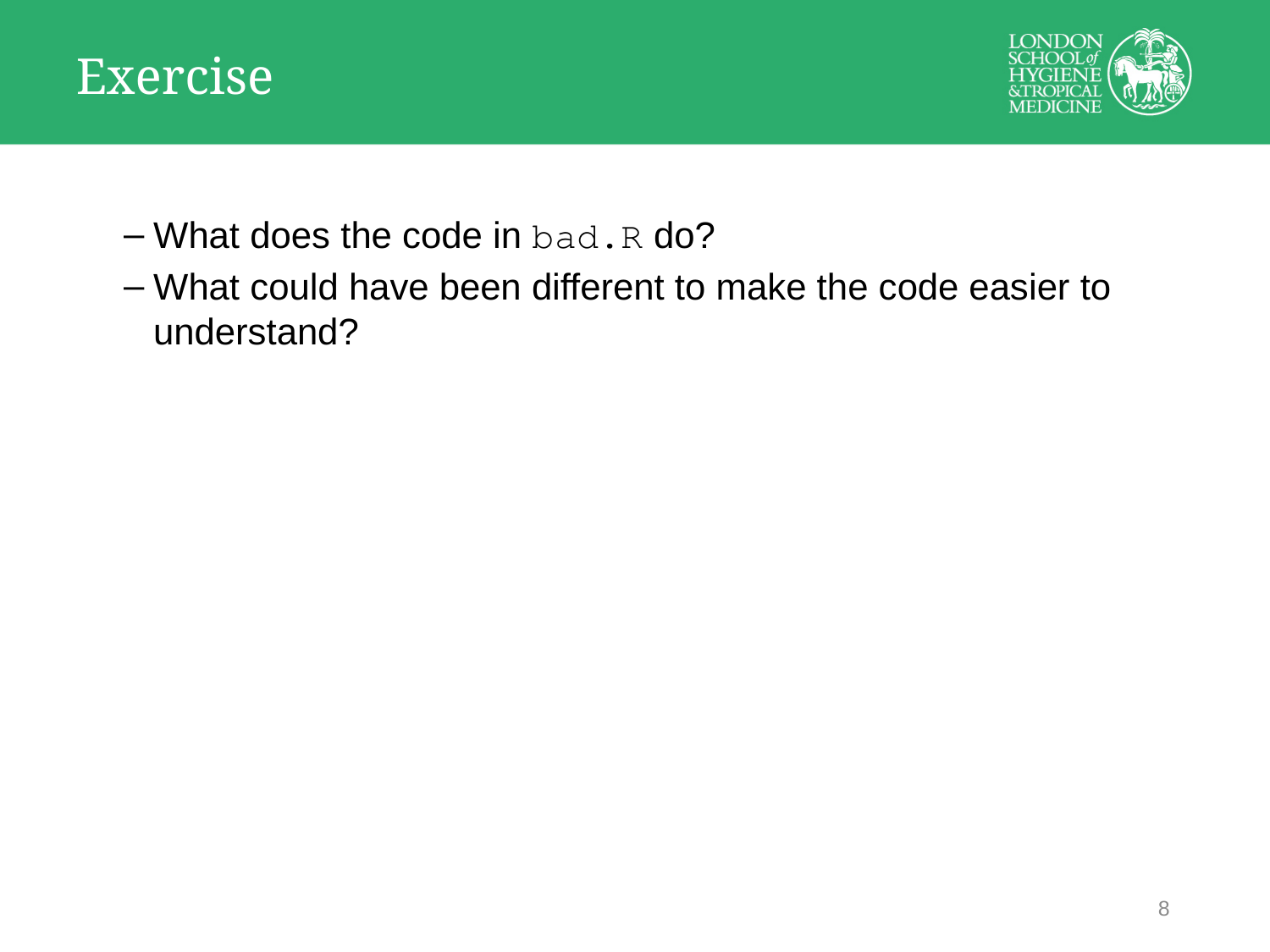

# Exercise
What does the code in bad.R do?
What could have been different to make the code easier to understand?
8